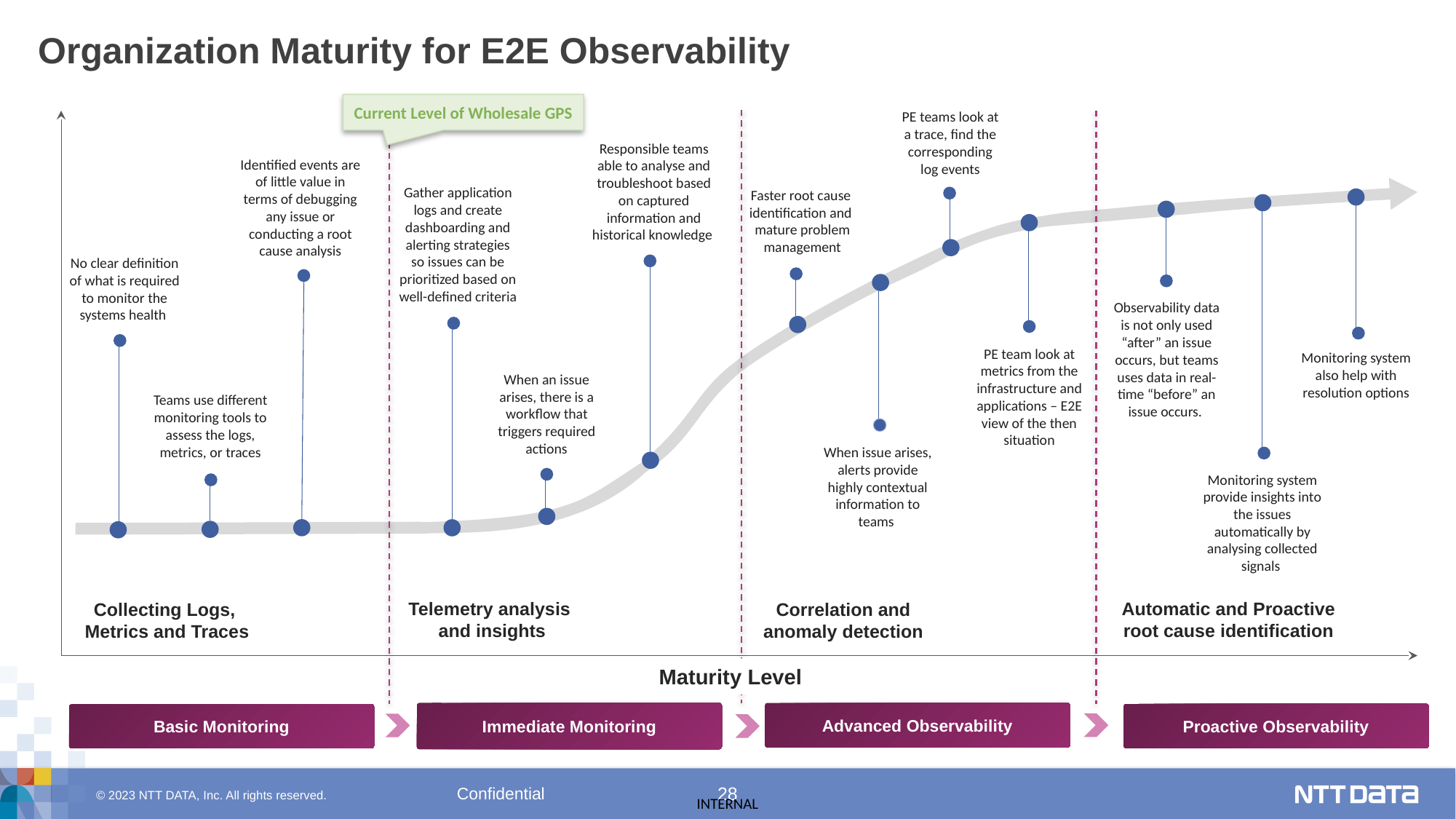

# Organization Maturity for E2E Observability
Current Level of Wholesale GPS
PE teams look at a trace, find the corresponding log events

Responsible teams able to analyse and troubleshoot based on captured information and historical knowledge
Identified events are of little value in terms of debugging any issue or conducting a root cause analysis

Gather application logs and create dashboarding and alerting strategies so issues can be prioritized based on well-defined criteria
Faster root cause  identification and  mature problem management

No clear definition of what is required to monitor the systems health

Observability data is not only used “after” an issue occurs, but teams uses data in real-time “before” an issue occurs.

PE team look at metrics from the infrastructure and applications – E2E view of the then situation
Monitoring system also help with resolution options
When an issue arises, there is a workflow that triggers required actions
Teams use different monitoring tools to assess the logs, metrics, or traces

When issue arises, alerts provide highly contextual information to teams

Monitoring system provide insights into the issues automatically by analysing collected signals

Automatic and Proactive
root cause identification
Telemetry analysis
and insights
Correlation and
anomaly detection
Collecting Logs,
Metrics and Traces
Maturity Level
Immediate Monitoring
Advanced Observability
Proactive Observability
Basic Monitoring

Confidential